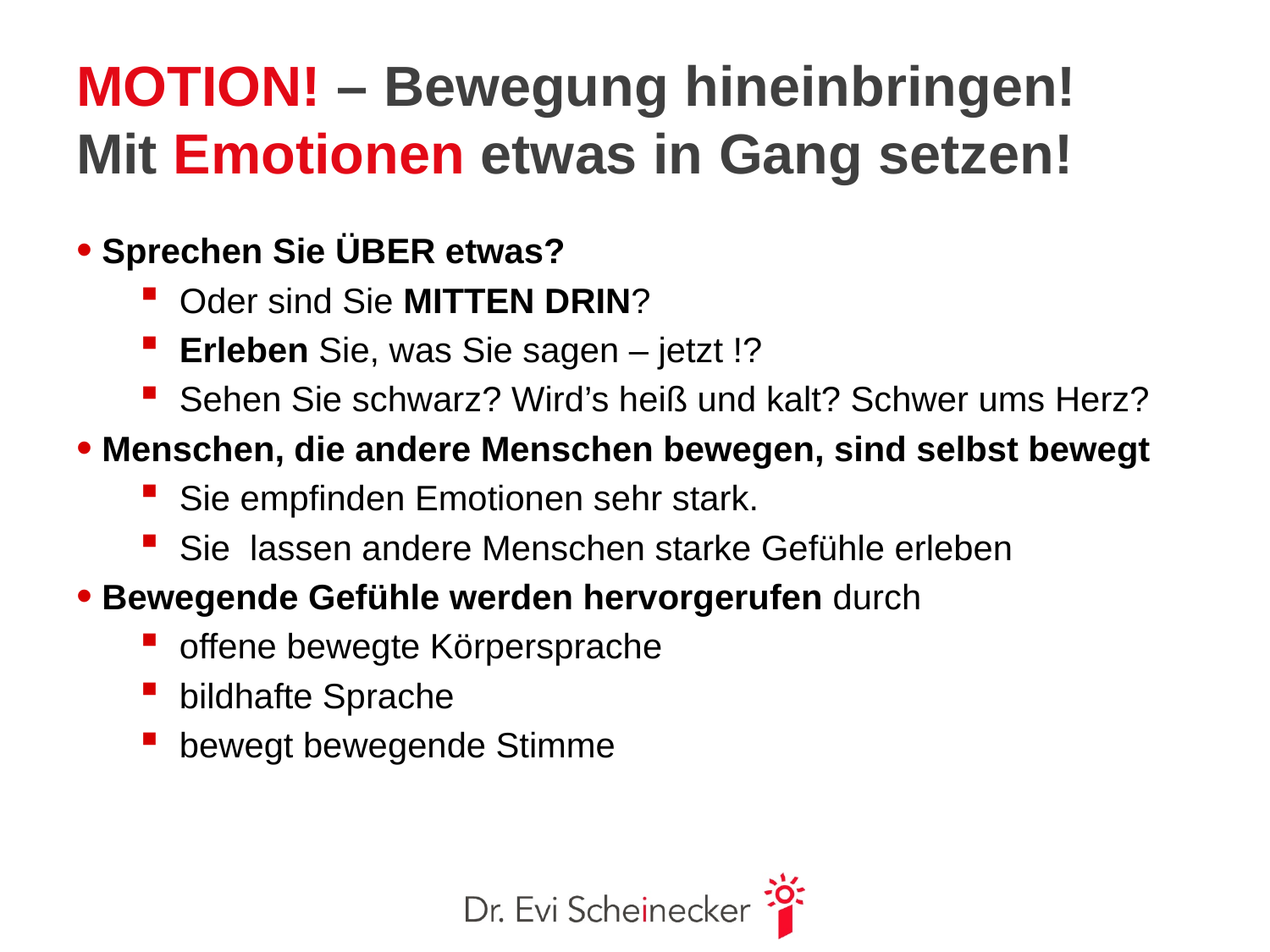

# MOTION! – Bewegung hineinbringen! Mit Emotionen etwas in Gang setzen!
Sprechen Sie ÜBER etwas?
Oder sind Sie MITTEN DRIN?
Erleben Sie, was Sie sagen – jetzt !?
Sehen Sie schwarz? Wird’s heiß und kalt? Schwer ums Herz?
Menschen, die andere Menschen bewegen, sind selbst bewegt
Sie empfinden Emotionen sehr stark.
Sie  lassen andere Menschen starke Gefühle erleben
Bewegende Gefühle werden hervorgerufen durch
offene bewegte Körpersprache
bildhafte Sprache
bewegt bewegende Stimme